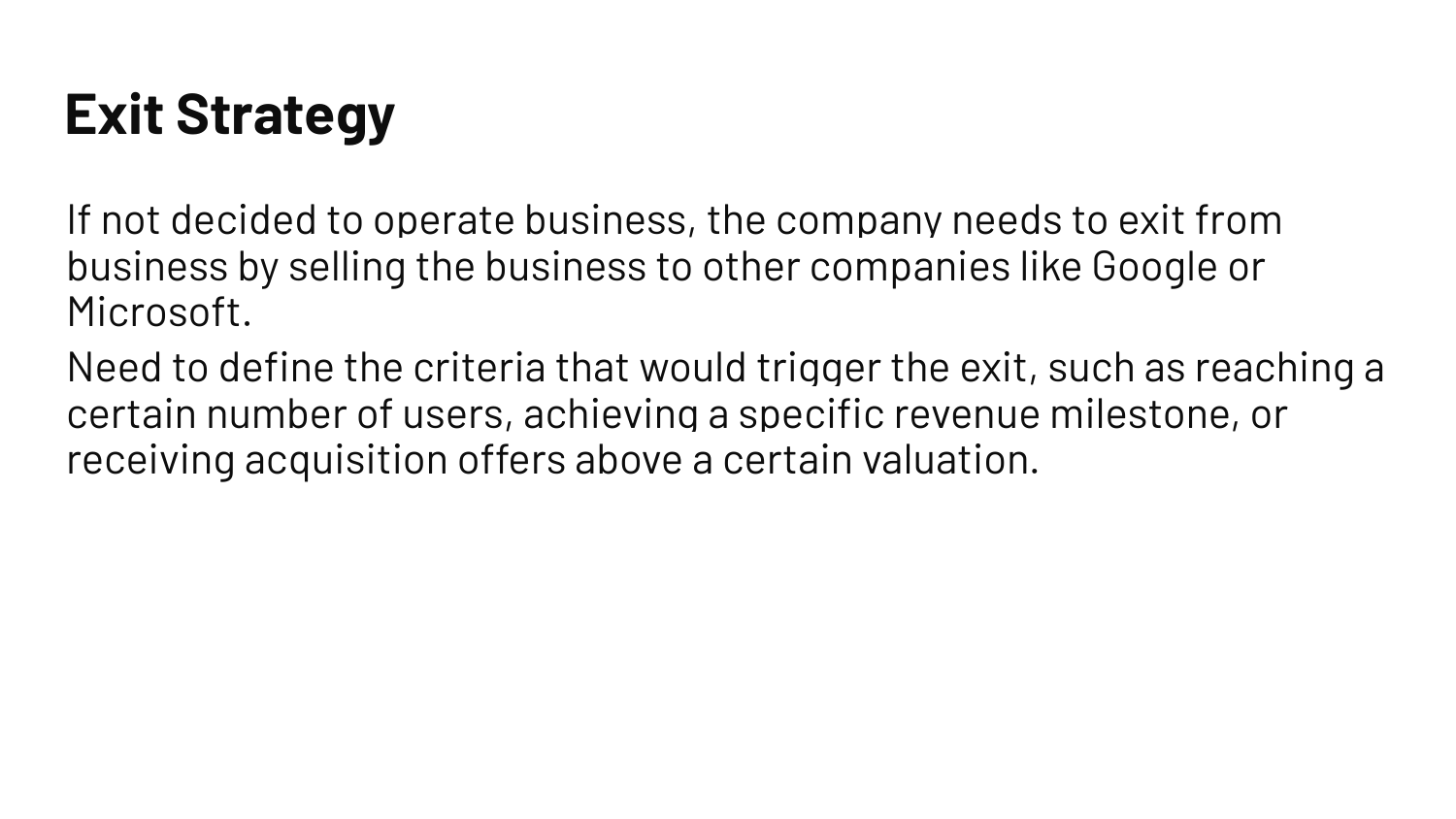

# Exit Strategy

If not decided to operate business, the company needs to exit from business by selling the business to other companies like Google or Microsoft.
Need to define the criteria that would trigger the exit, such as reaching a certain number of users, achieving a specific revenue milestone, or receiving acquisition offers above a certain valuation.